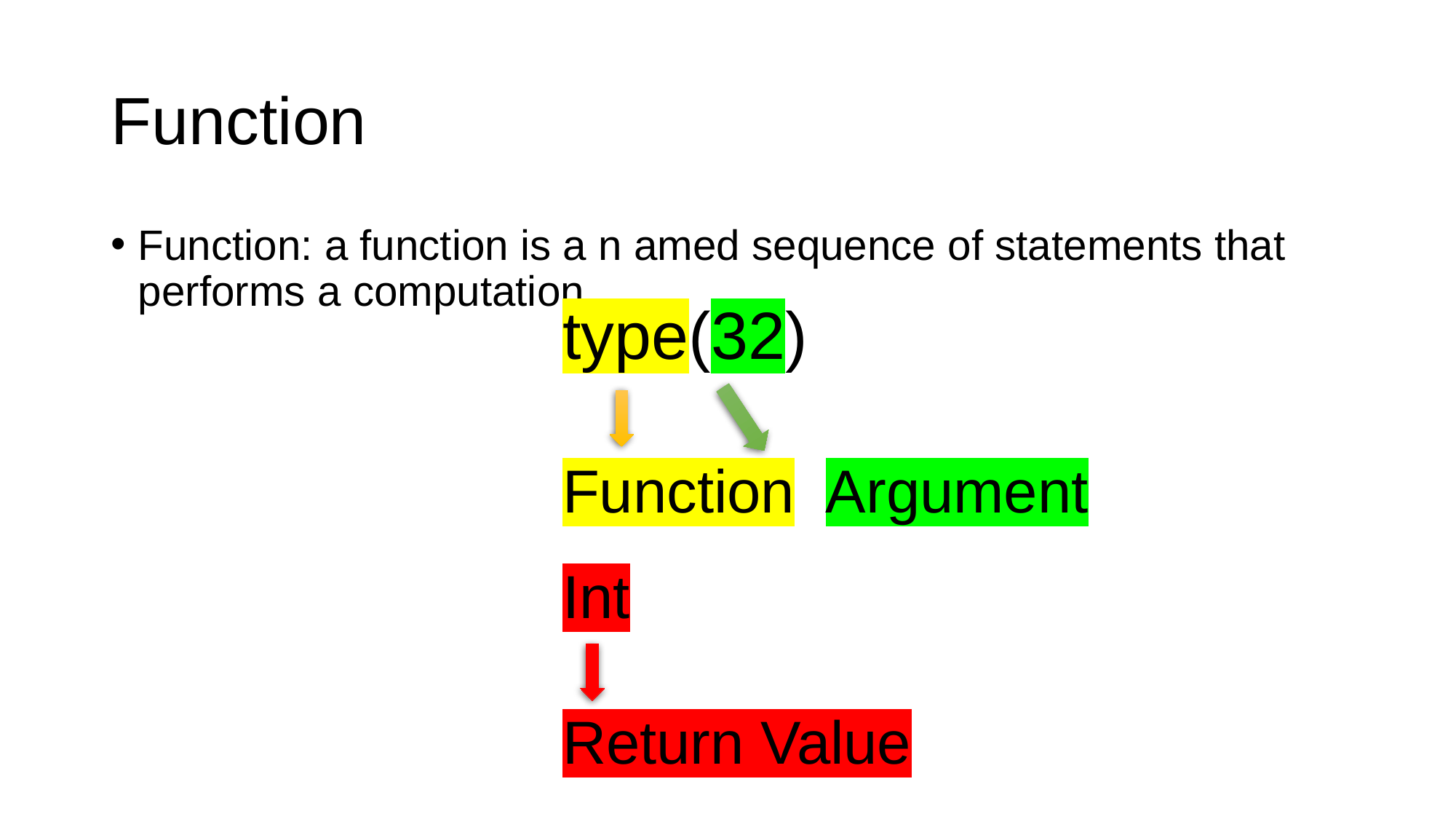

# Function
Function: a function is a n amed sequence of statements that performs a computation.

type(32)

Function     Argument

Int

Return Value